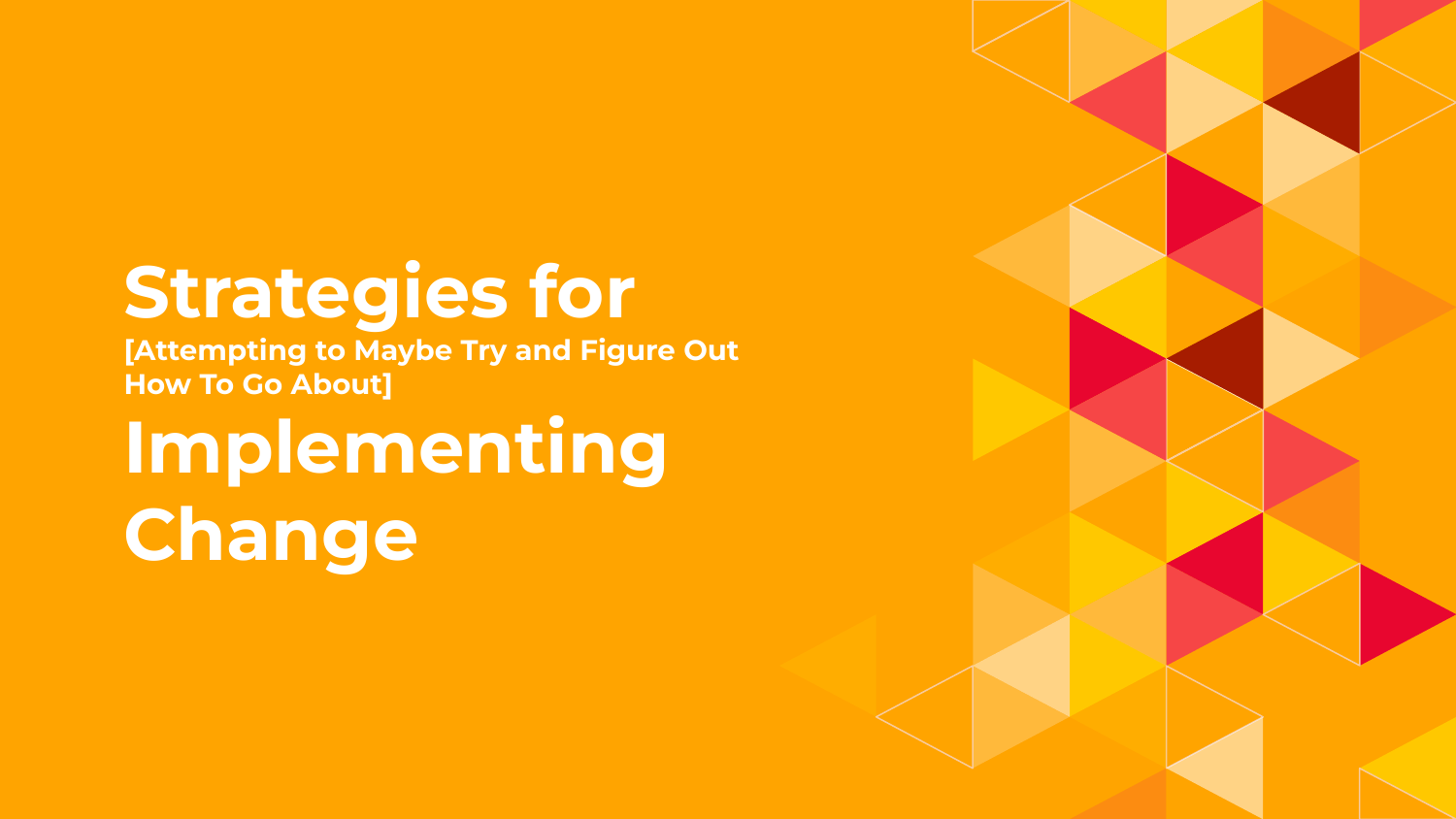

# Strategies for
[Attempting to Maybe Try and Figure Out How To Go About]
Implementing Change